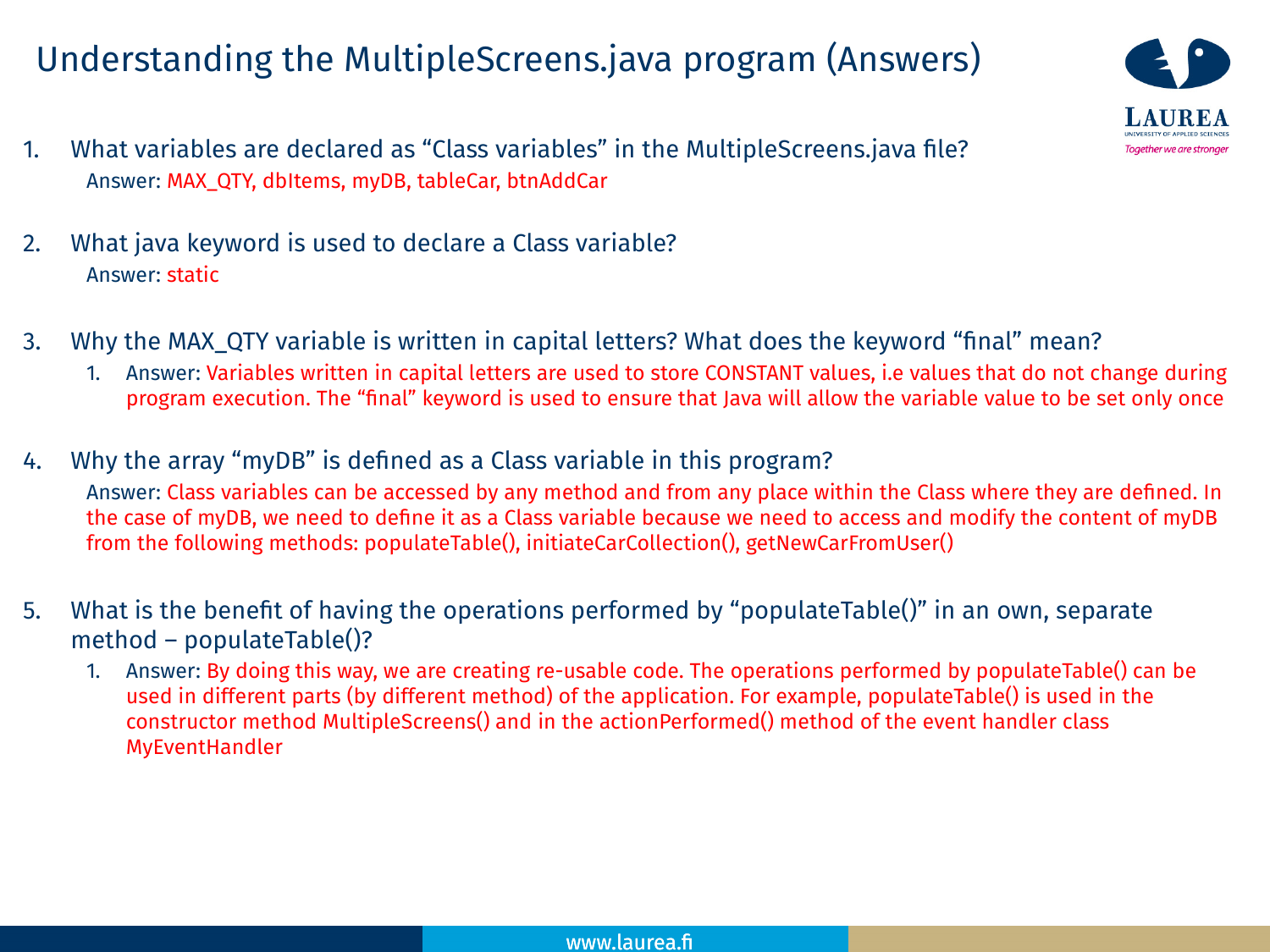

# Understanding the MultipleScreens.java program (Answers)
What variables are declared as “Class variables” in the MultipleScreens.java file?
Answer: MAX_QTY, dbItems, myDB, tableCar, btnAddCar

What java keyword is used to declare a Class variable?
Answer: static

Why the MAX_QTY variable is written in capital letters? What does the keyword “final” mean?
Answer: Variables written in capital letters are used to store CONSTANT values, i.e values that do not change during program execution. The “final” keyword is used to ensure that Java will allow the variable value to be set only once

Why the array “myDB” is defined as a Class variable in this program?
Answer: Class variables can be accessed by any method and from any place within the Class where they are defined. In the case of myDB, we need to define it as a Class variable because we need to access and modify the content of myDB from the following methods: populateTable(), initiateCarCollection(), getNewCarFromUser()

What is the benefit of having the operations performed by “populateTable()” in an own, separate method – populateTable()?
Answer: By doing this way, we are creating re-usable code. The operations performed by populateTable() can be used in different parts (by different method) of the application. For example, populateTable() is used in the constructor method MultipleScreens() and in the actionPerformed() method of the event handler class MyEventHandler